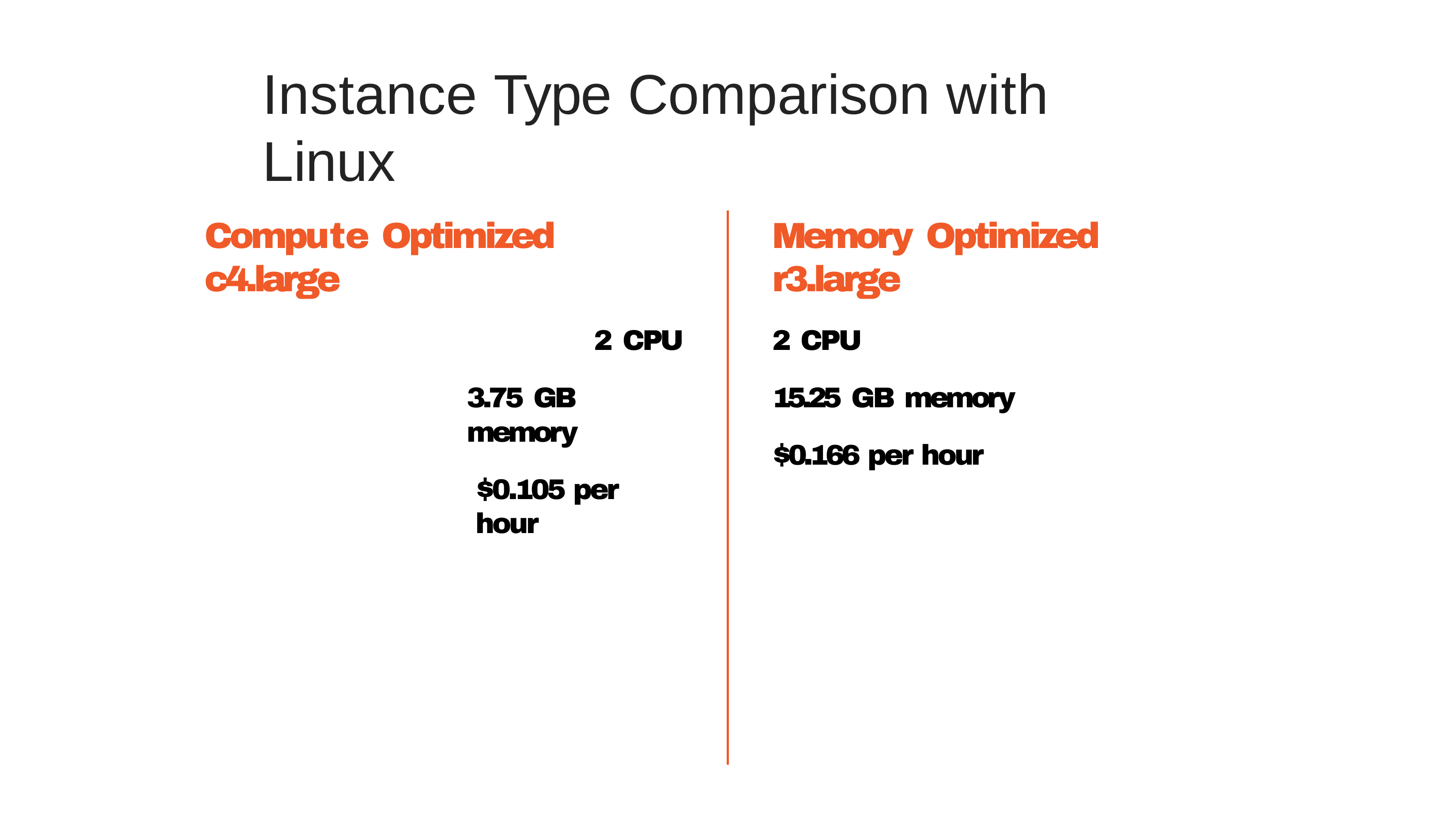

# Instance Type Comparison with Linux

Compute Optimized c4.large
2 CPU
3.75 GB memory
$0.105 per hour
Memory Optimized r3.large
2 CPU
15.25 GB memory
$0.166 per hour
27